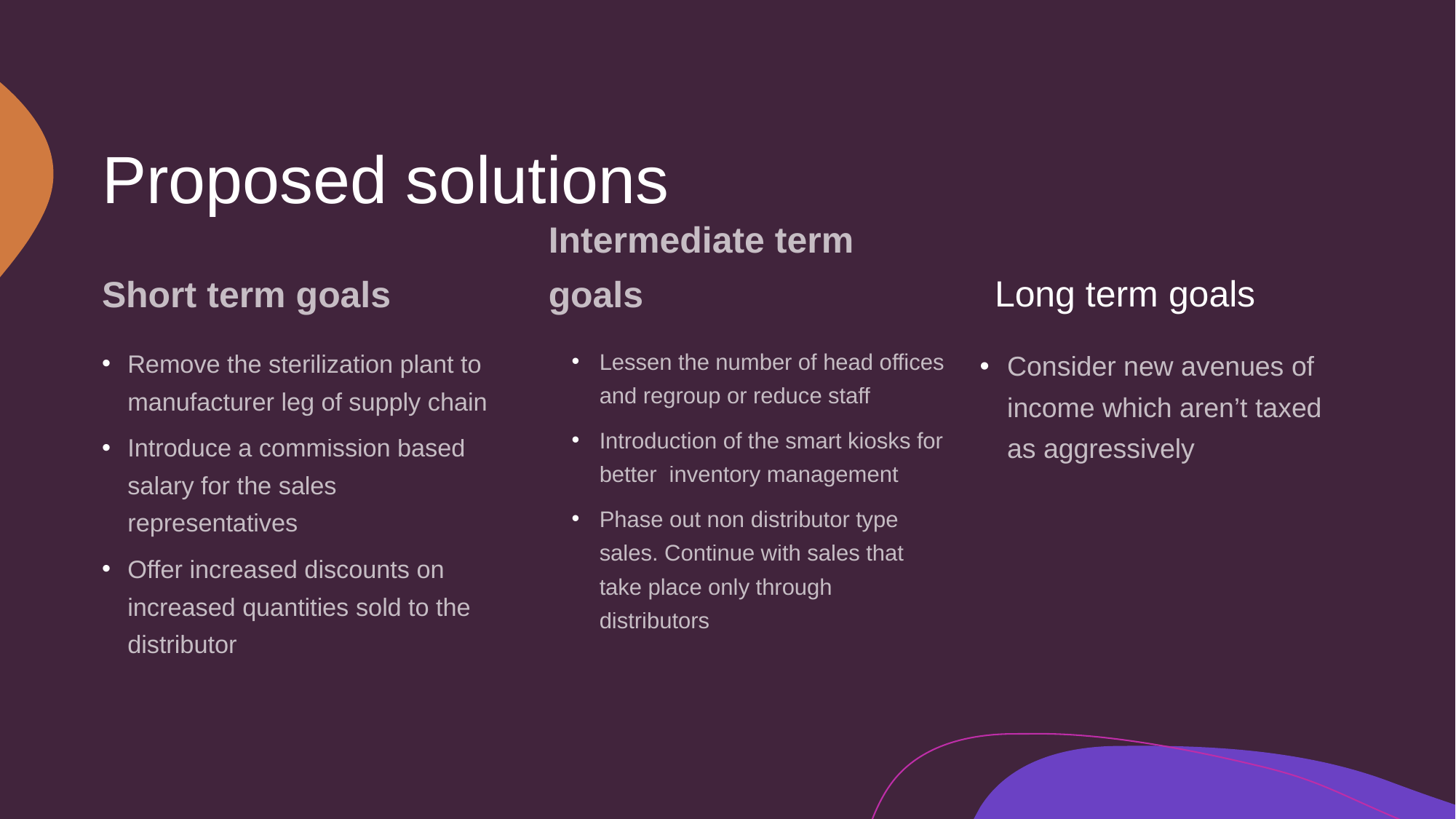

# Proposed solutions
Intermediate term goals
Short term goals
Long term goals
Remove the sterilization plant to manufacturer leg of supply chain
Introduce a commission based salary for the sales representatives
Offer increased discounts on increased quantities sold to the distributor

Lessen the number of head offices and regroup or reduce staff
Introduction of the smart kiosks for better  inventory management
Phase out non distributor type sales. Continue with sales that take place only through distributors

Consider new avenues of income which aren’t taxed as aggressively